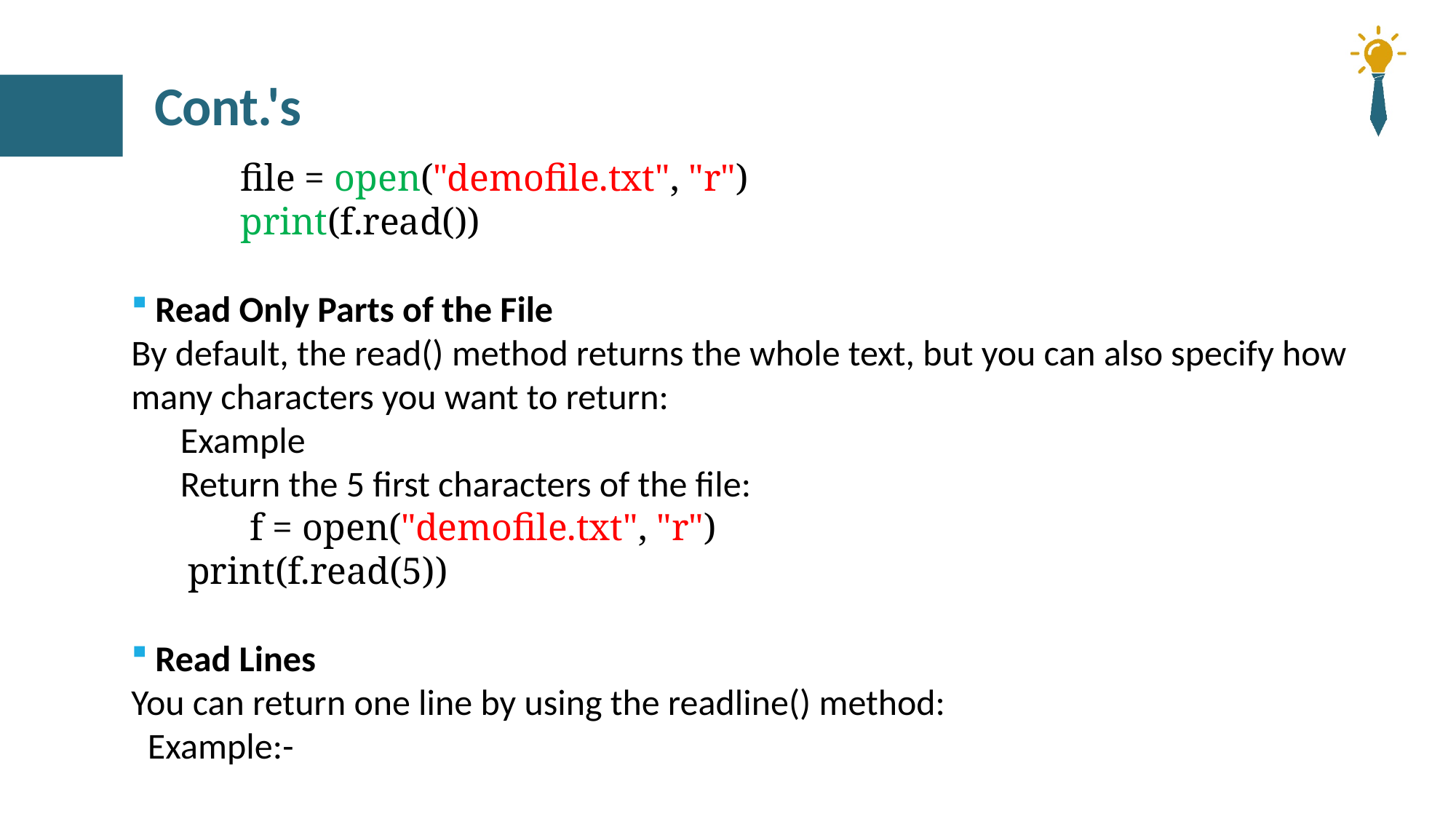

# Cont.'s
	file = open("demofile.txt", "r")
	print(f.read())

Read Only Parts of the File
By default, the read() method returns the whole text, but you can also specify how          many characters you want to return:
      Example
      Return the 5 first characters of the file:
      	 f = open("demofile.txt", "r")
      print(f.read(5))

Read Lines
You can return one line by using the readline() method:
  Example:-